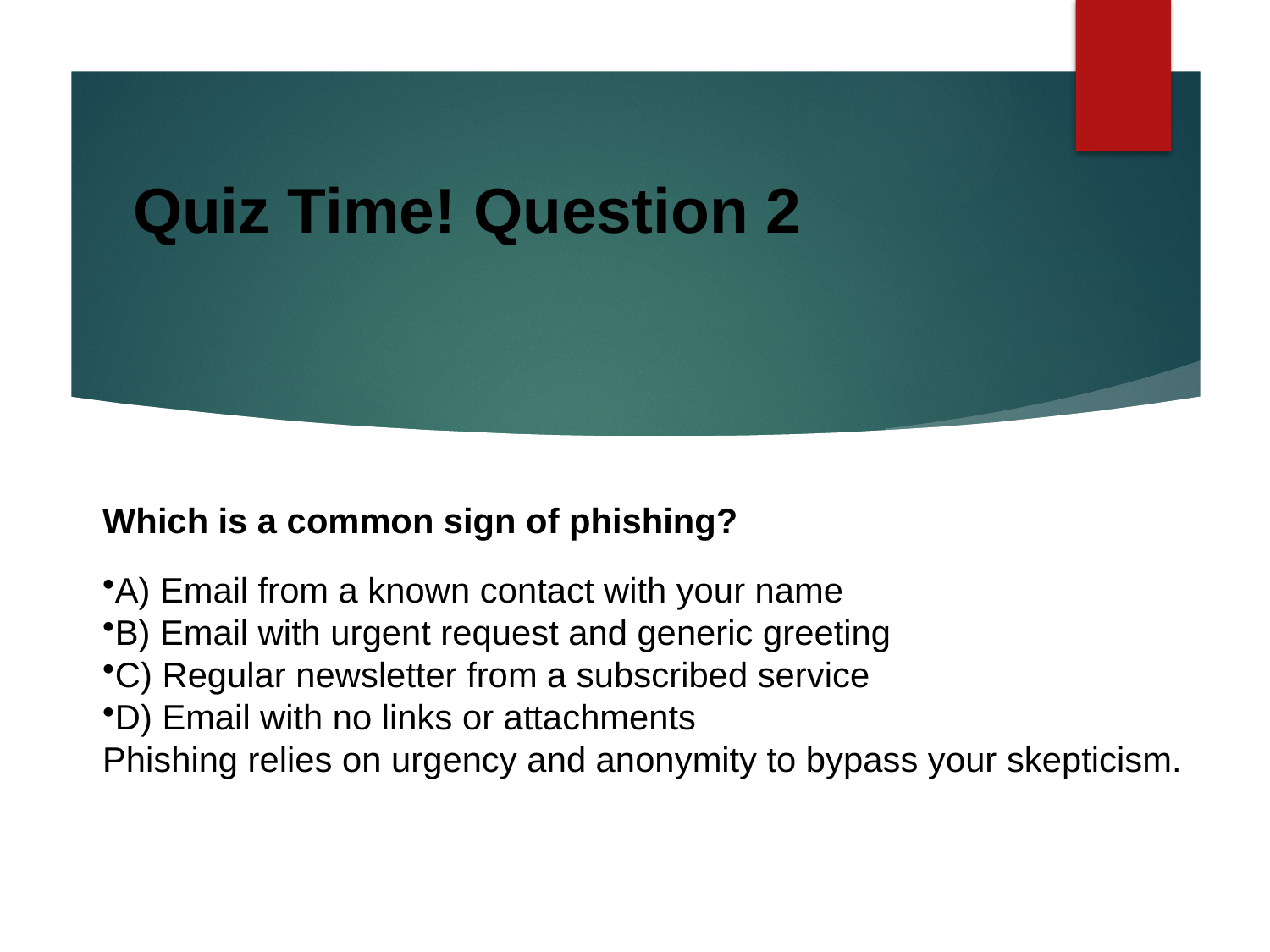

# Quiz Time! Question 2

Which is a common sign of phishing?

A) Email from a known contact with your name
B) Email with urgent request and generic greeting
C) Regular newsletter from a subscribed service
D) Email with no links or attachments
Phishing relies on urgency and anonymity to bypass your skepticism.